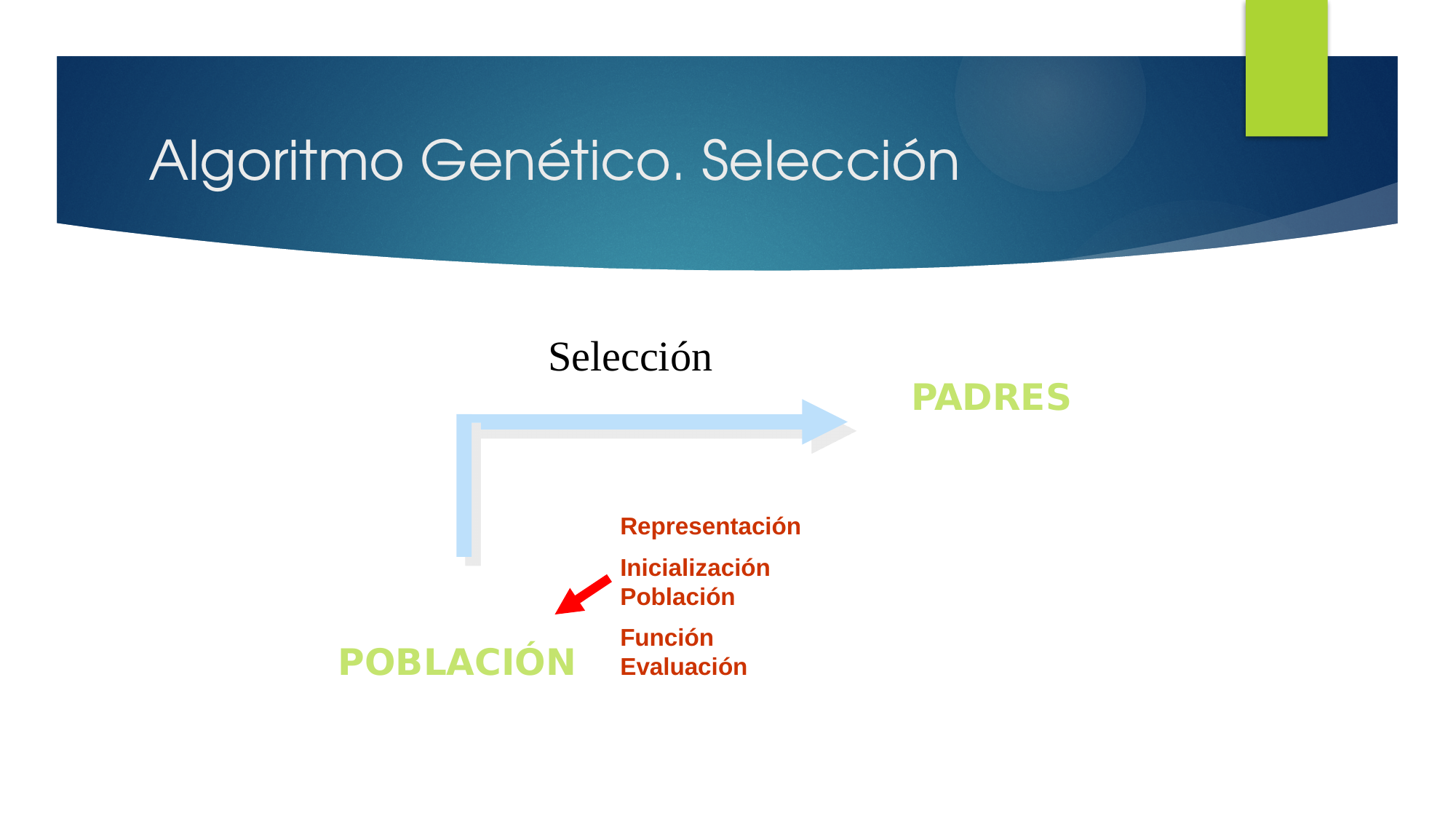

# Algoritmo Genético. Selección
Selección
PADRES

Representación
Inicialización Población
Función Evaluación

POBLACIÓN